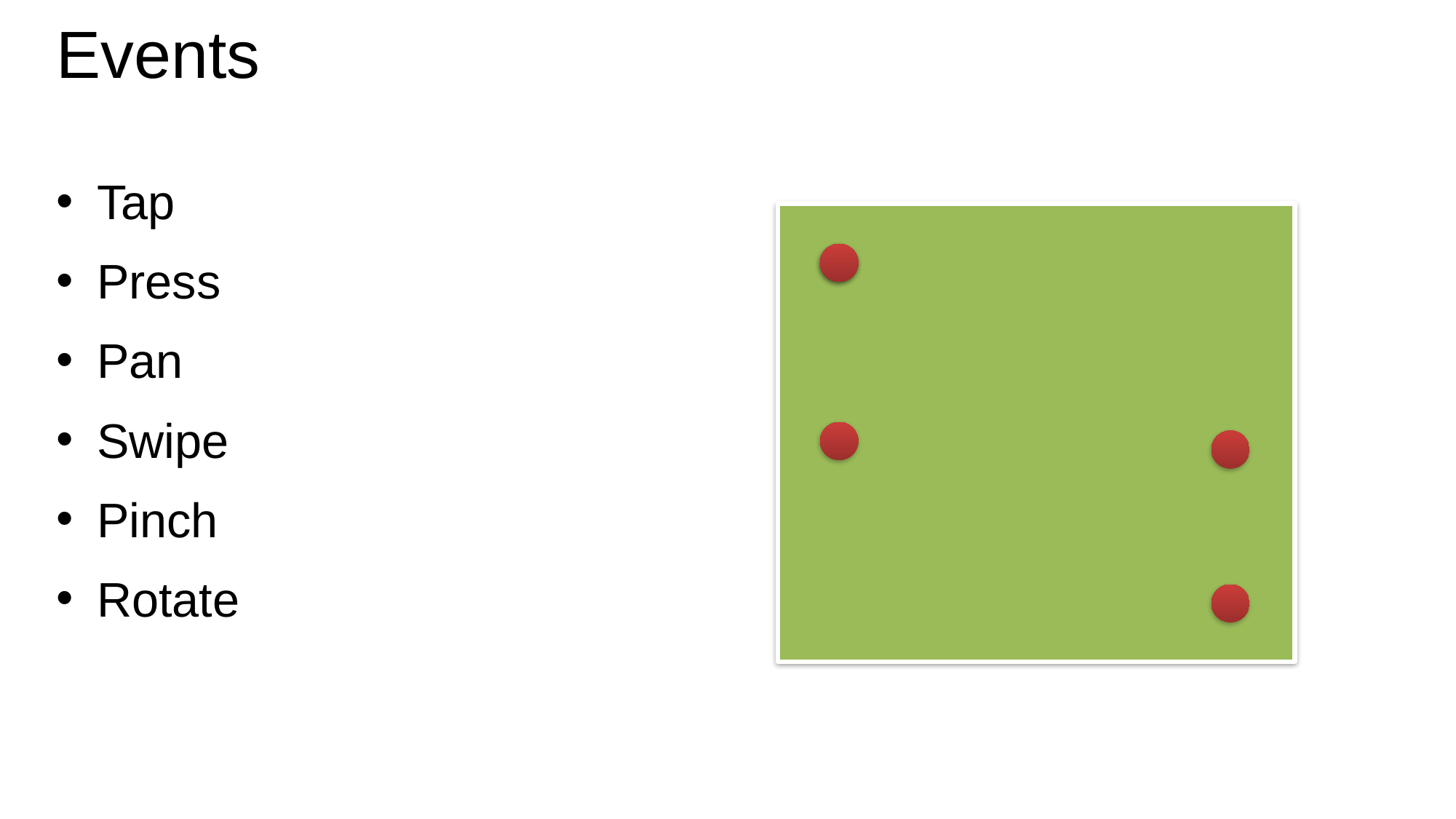

# Events
Tap
Press
Pan
Swipe
Pinch
Rotate